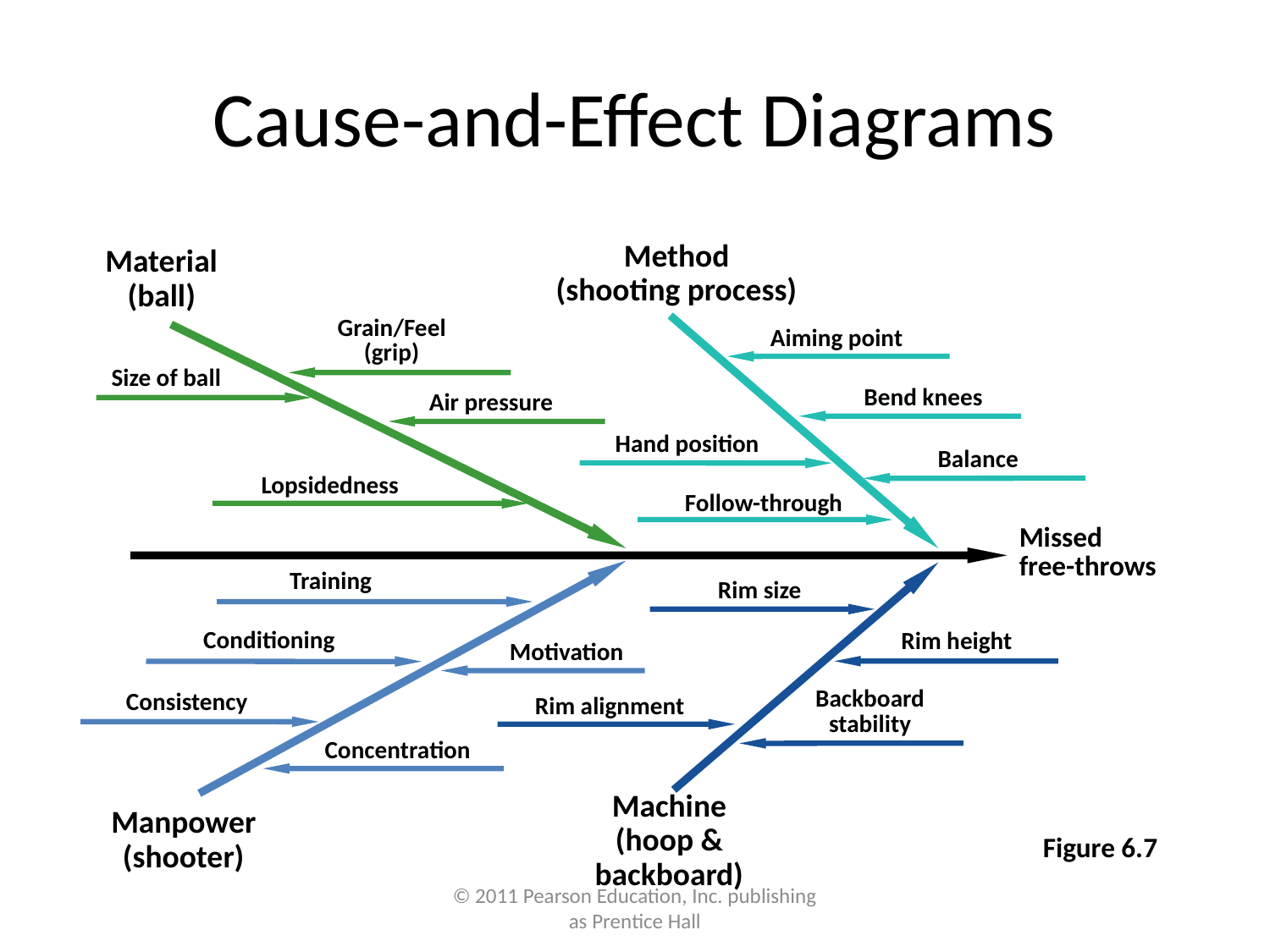

# Cause-and-Effect Diagrams
Method
(shooting process)

Material
(ball)

Grain/Feel (grip)

Size of ball
Air pressure
Lopsidedness

Aiming point

Bend knees

Hand position
Balance
Follow-through
Missed
free-throws

Training

Conditioning
Motivation

Consistency
Concentration

Rim size

Rim height

Rim alignment
Backboard stability

Manpower
(shooter)

Machine
(hoop &
backboard)
Figure 6.7
© 2011 Pearson Education, Inc. publishing as Prentice Hall